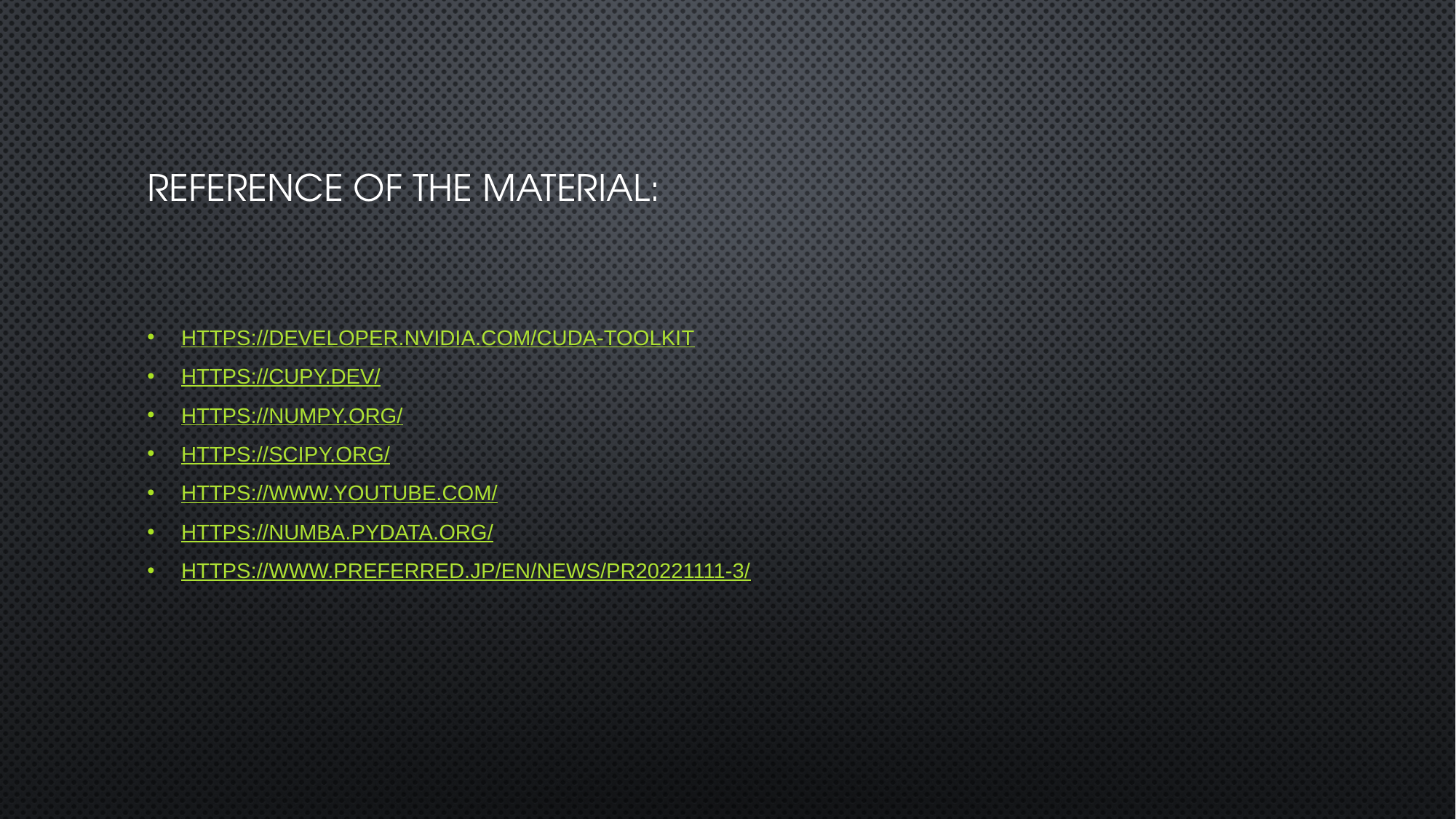

# Reference of the material:
https://developer.nvidia.com/cuda-toolkit
https://cupy.dev/
https://numpy.org/
https://scipy.org/
https://www.youtube.com/
https://numba.pydata.org/
https://www.preferred.jp/en/news/pr20221111-3/